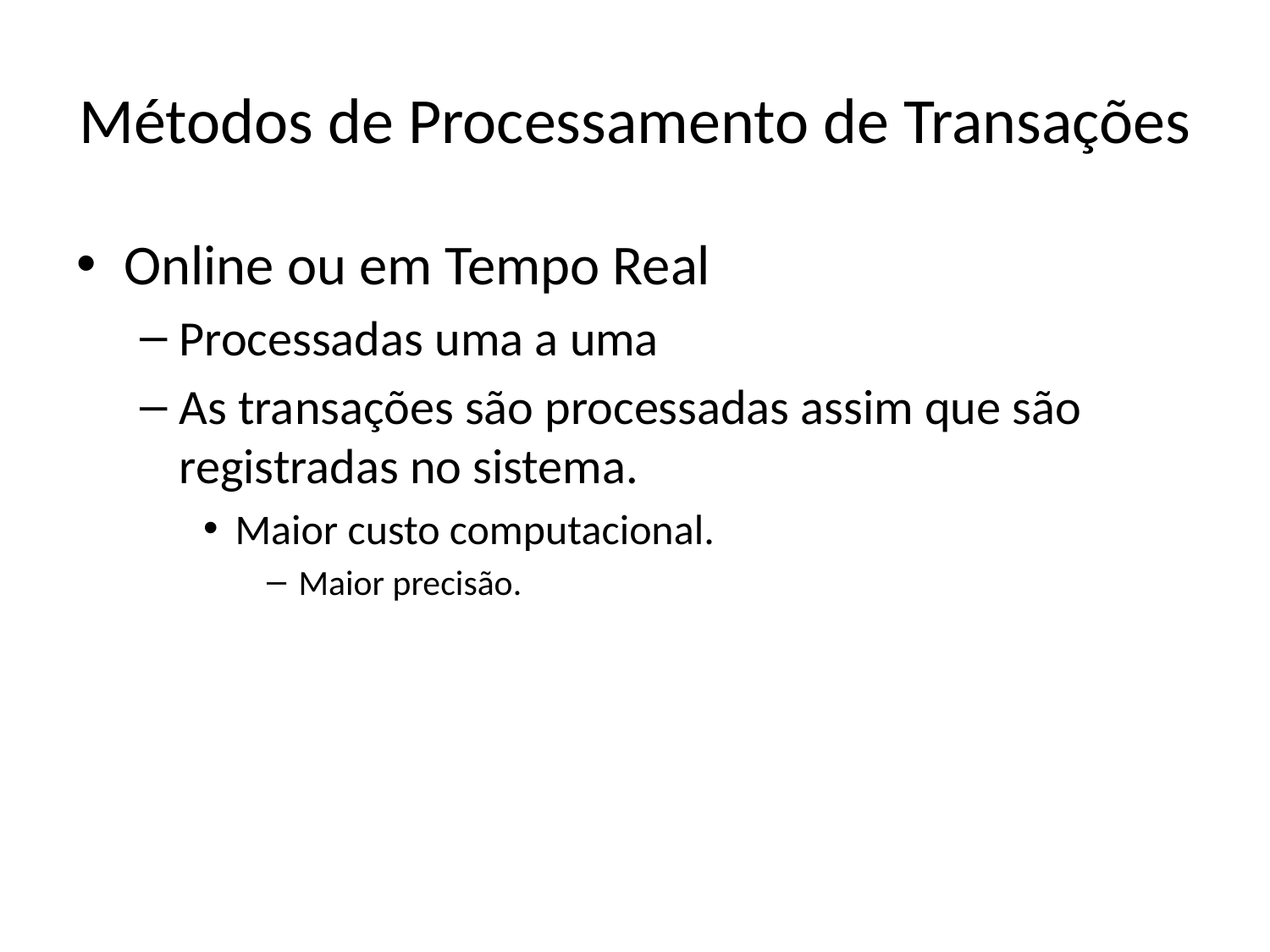

# Métodos de Processamento de Transações
Online ou em Tempo Real
Processadas uma a uma
As transações são processadas assim que são registradas no sistema.
Maior custo computacional.
Maior precisão.